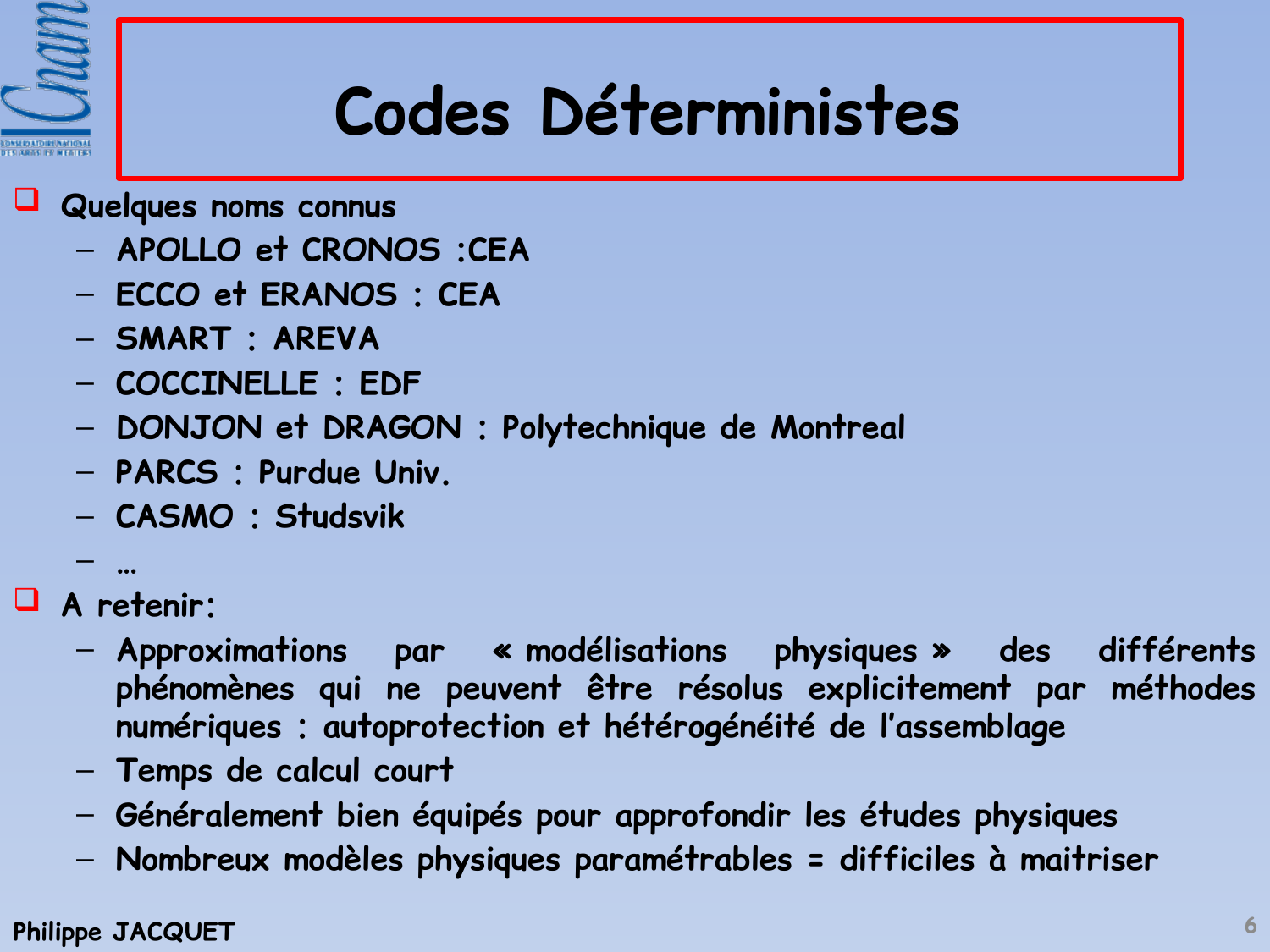

# Codes Déterministes
Quelques noms connus
APOLLO et CRONOS :CEA
ECCO et ERANOS : CEA
SMART : AREVA
COCCINELLE : EDF
DONJON et DRAGON : Polytechnique de Montreal
PARCS : Purdue Univ.
CASMO : Studsvik
…
A retenir:
Approximations par « modélisations physiques » des différents phénomènes qui ne peuvent être résolus explicitement par méthodes numériques : autoprotection et hétérogénéité de l’assemblage
Temps de calcul court
Généralement bien équipés pour approfondir les études physiques
Nombreux modèles physiques paramétrables = difficiles à maitriser
6